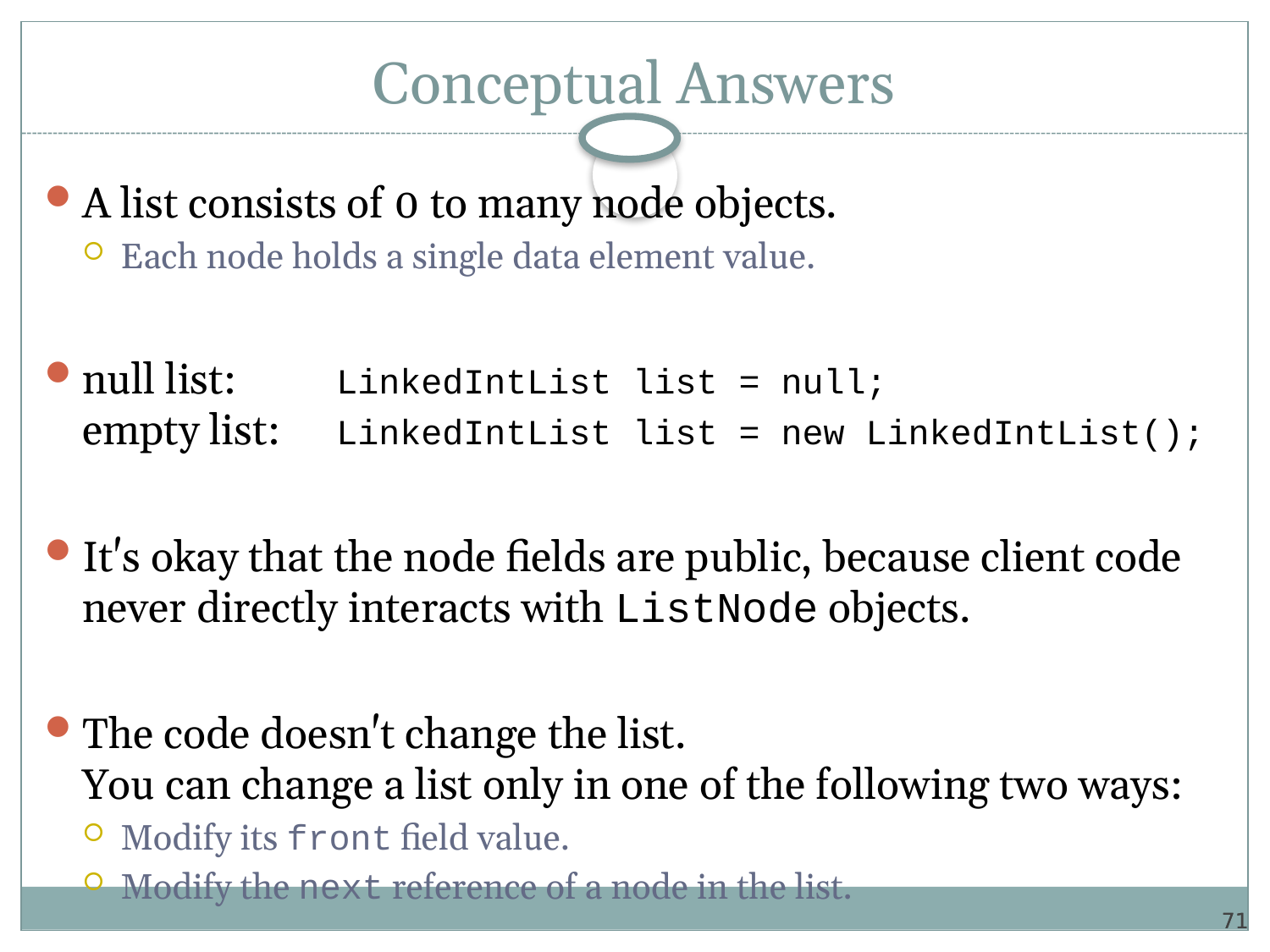

# Conceptual Answers
A list consists of 0 to many node objects.
Each node holds a single data element value.

null list:	LinkedIntList list = null;
empty list:	LinkedIntList list = new LinkedIntList();

It's okay that the node fields are public, because client code never directly interacts with ListNode objects.

The code doesn't change the list.
You can change a list only in one of the following two ways:
Modify its front field value.
Modify the next reference of a node in the list.